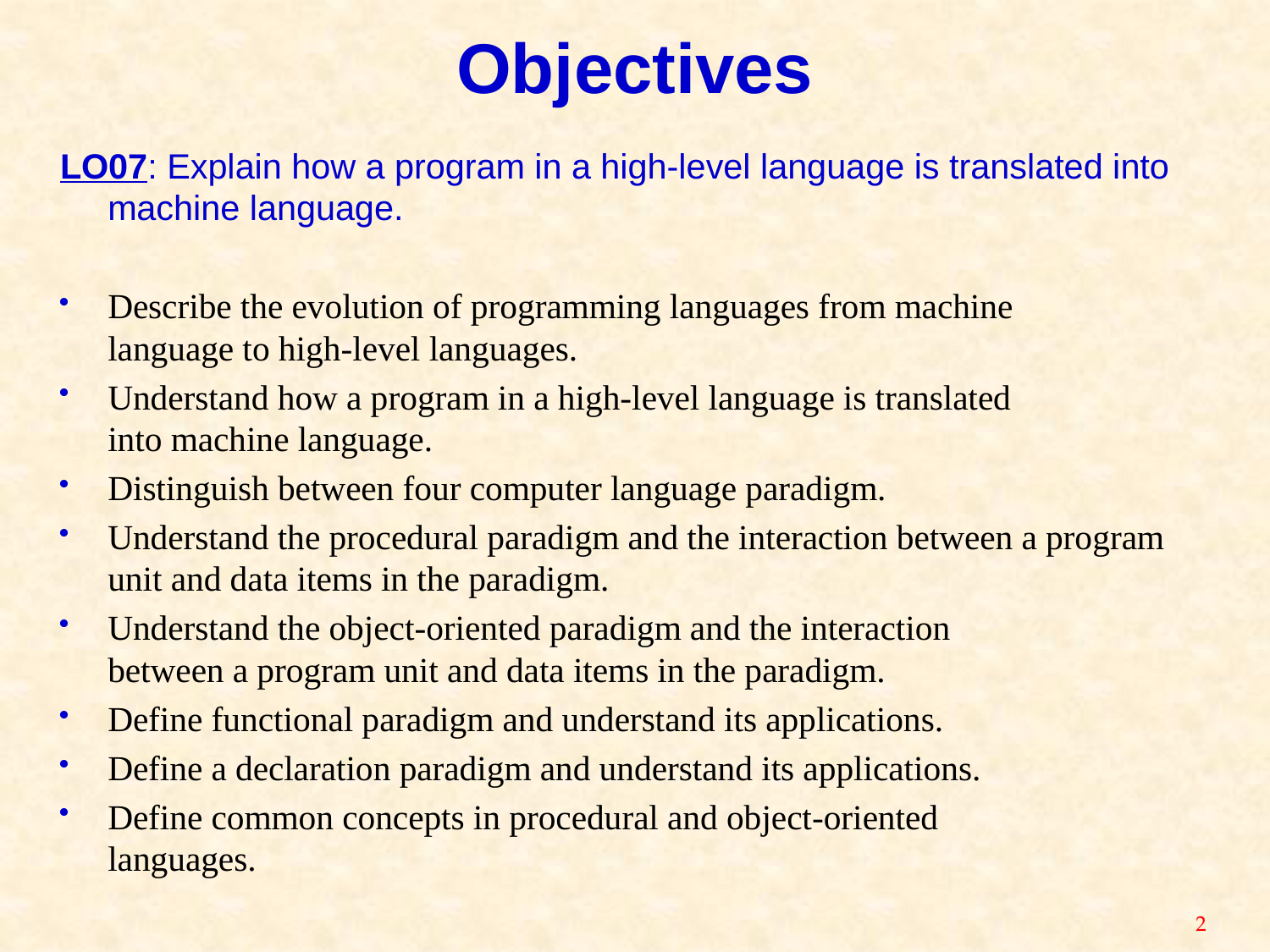

# Objectives
LO07: Explain how a program in a high-level language is translated into machine language.

Describe the evolution of programming languages from machine
language to high-level languages.
Understand how a program in a high-level language is translated
into machine language.
Distinguish between four computer language paradigm.
Understand the procedural paradigm and the interaction between a program unit and data items in the paradigm.
Understand the object-oriented paradigm and the interaction
between a program unit and data items in the paradigm.
Define functional paradigm and understand its applications.
Define a declaration paradigm and understand its applications.
Define common concepts in procedural and object-oriented
languages.

2